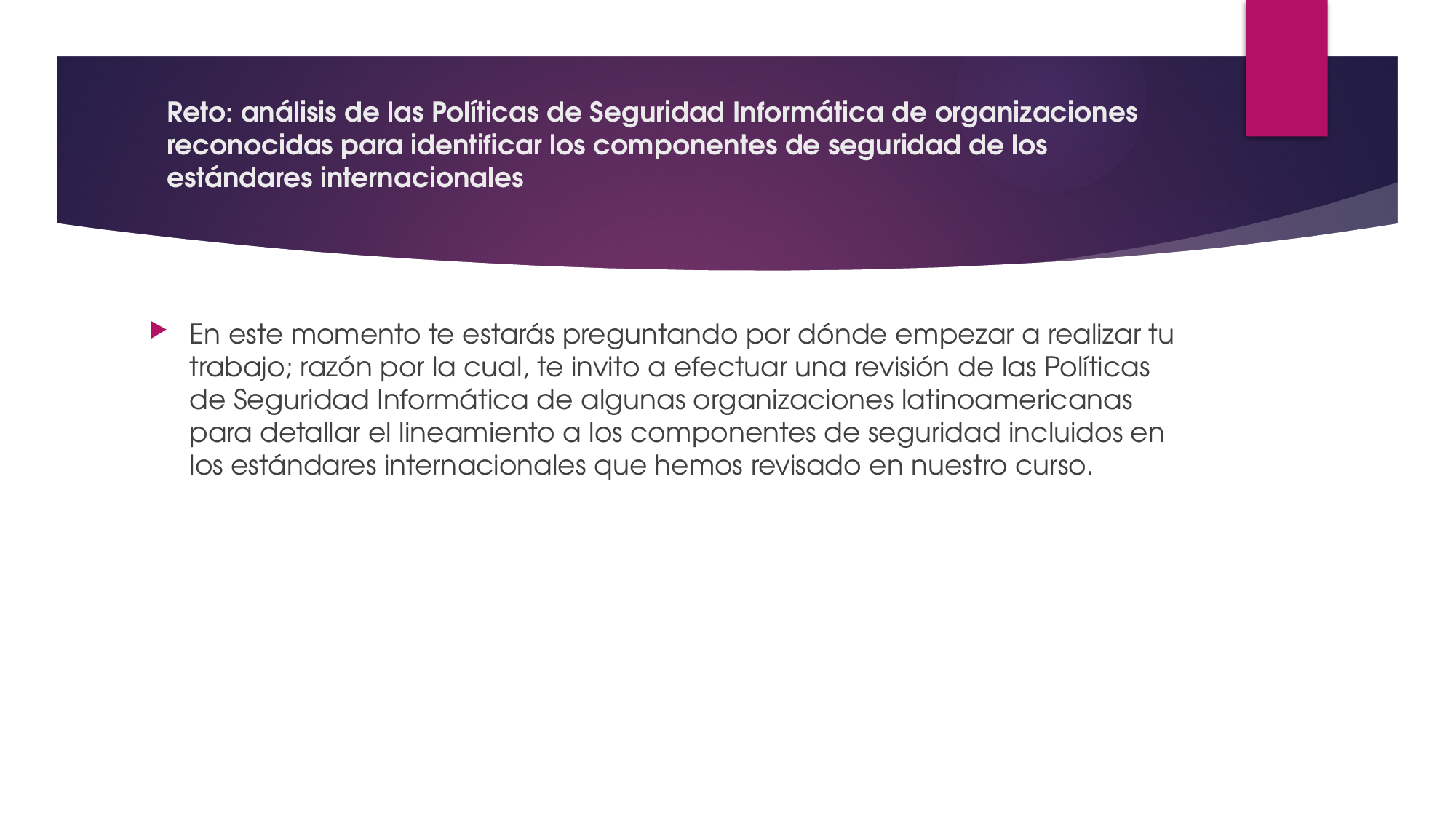

Reto: análisis de las Políticas de Seguridad Informática de organizaciones reconocidas para identificar los componentes de seguridad de los estándares internacionales
En este momento te estarás preguntando por dónde empezar a realizar tu trabajo; razón por la cual, te invito a efectuar una revisión de las Políticas de Seguridad Informática de algunas organizaciones latinoamericanas para detallar el lineamiento a los componentes de seguridad incluidos en los estándares internacionales que hemos revisado en nuestro curso.